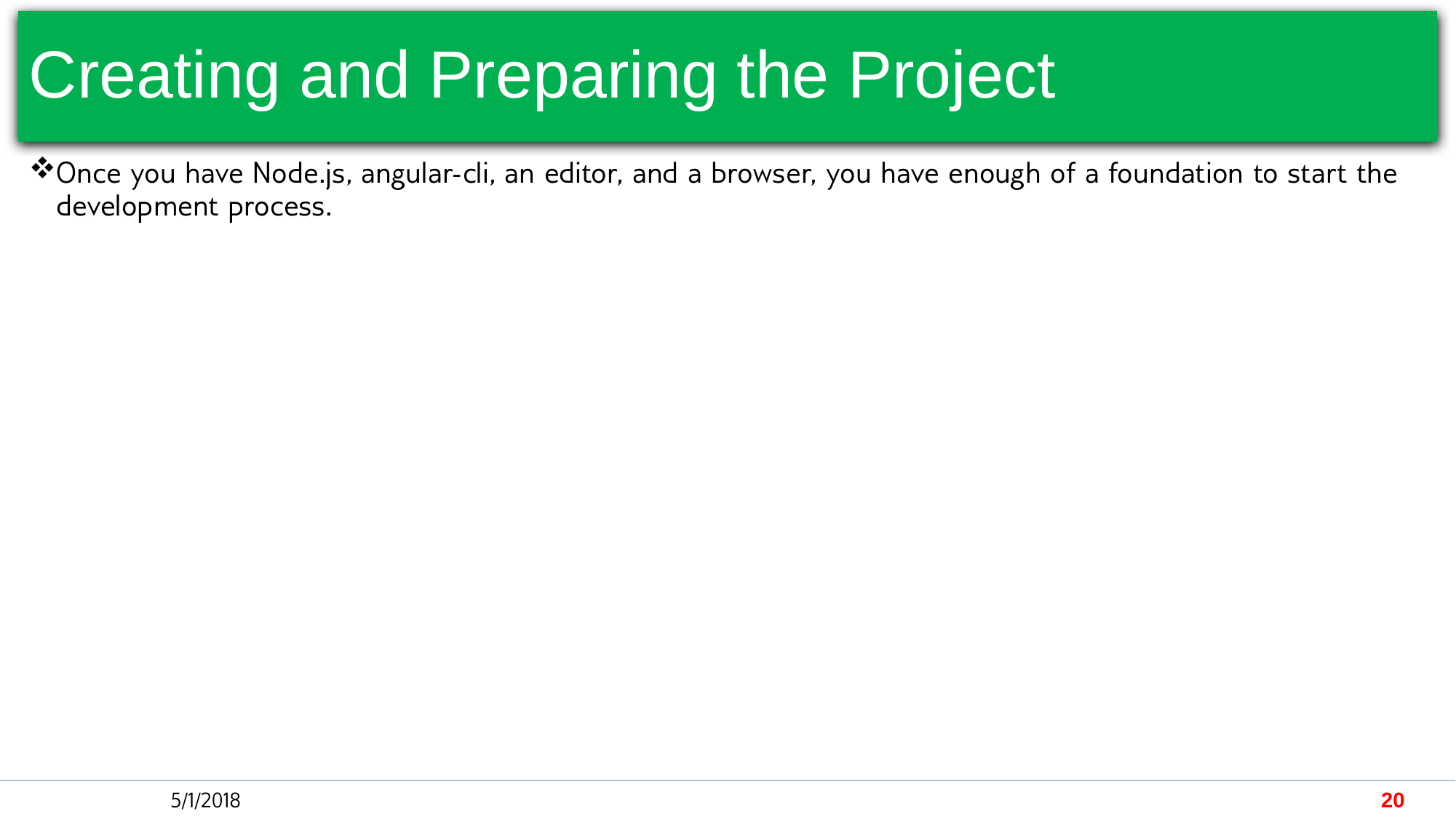

# Creating and Preparing the Project
Once you have Node.js, angular-cli, an editor, and a browser, you have enough of a foundation to start the development process.
5/1/2018
20